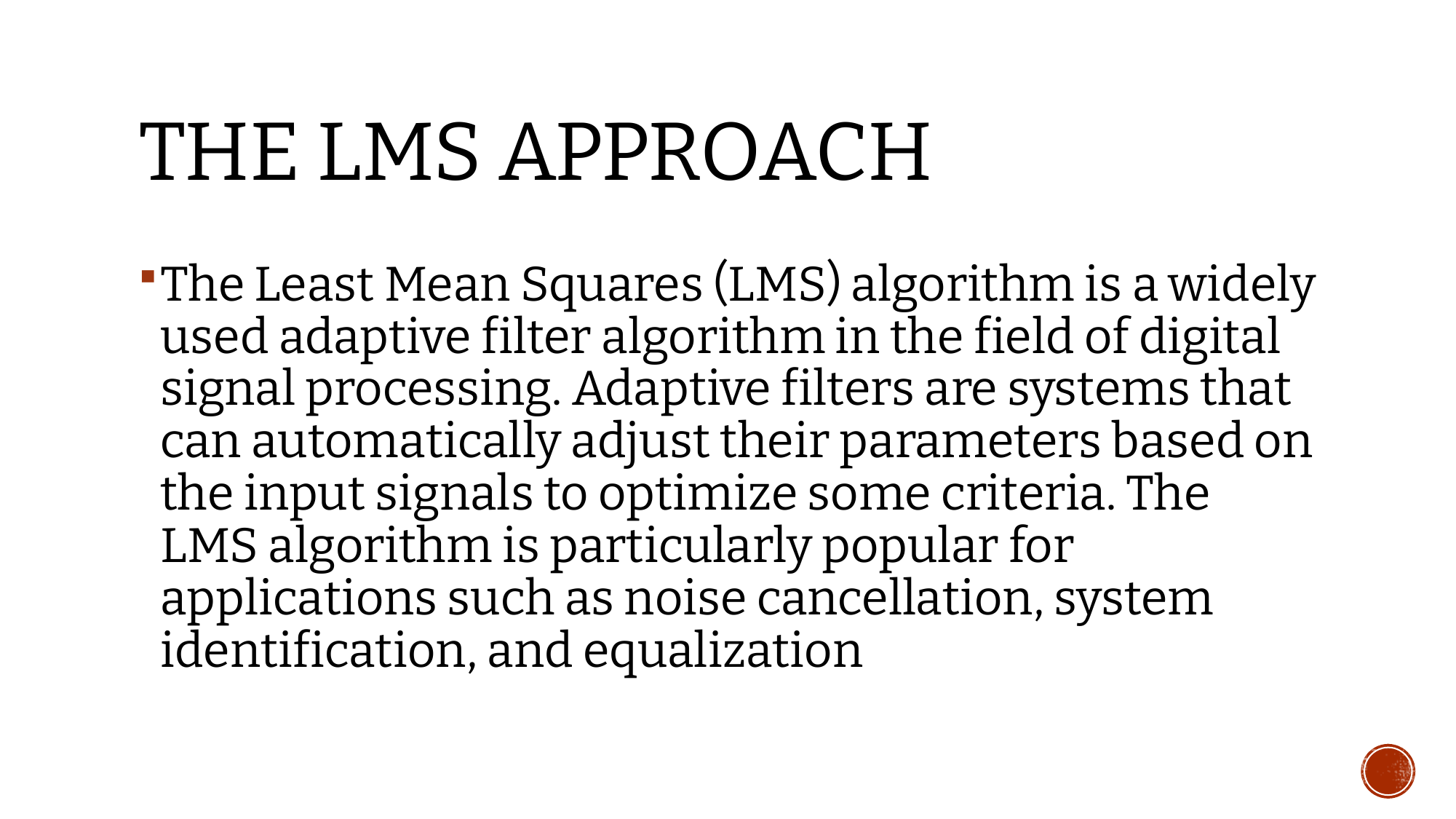

# THE LMS APPROACH
The Least Mean Squares (LMS) algorithm is a widely used adaptive filter algorithm in the field of digital signal processing. Adaptive filters are systems that can automatically adjust their parameters based on the input signals to optimize some criteria. The LMS algorithm is particularly popular for applications such as noise cancellation, system identification, and equalization